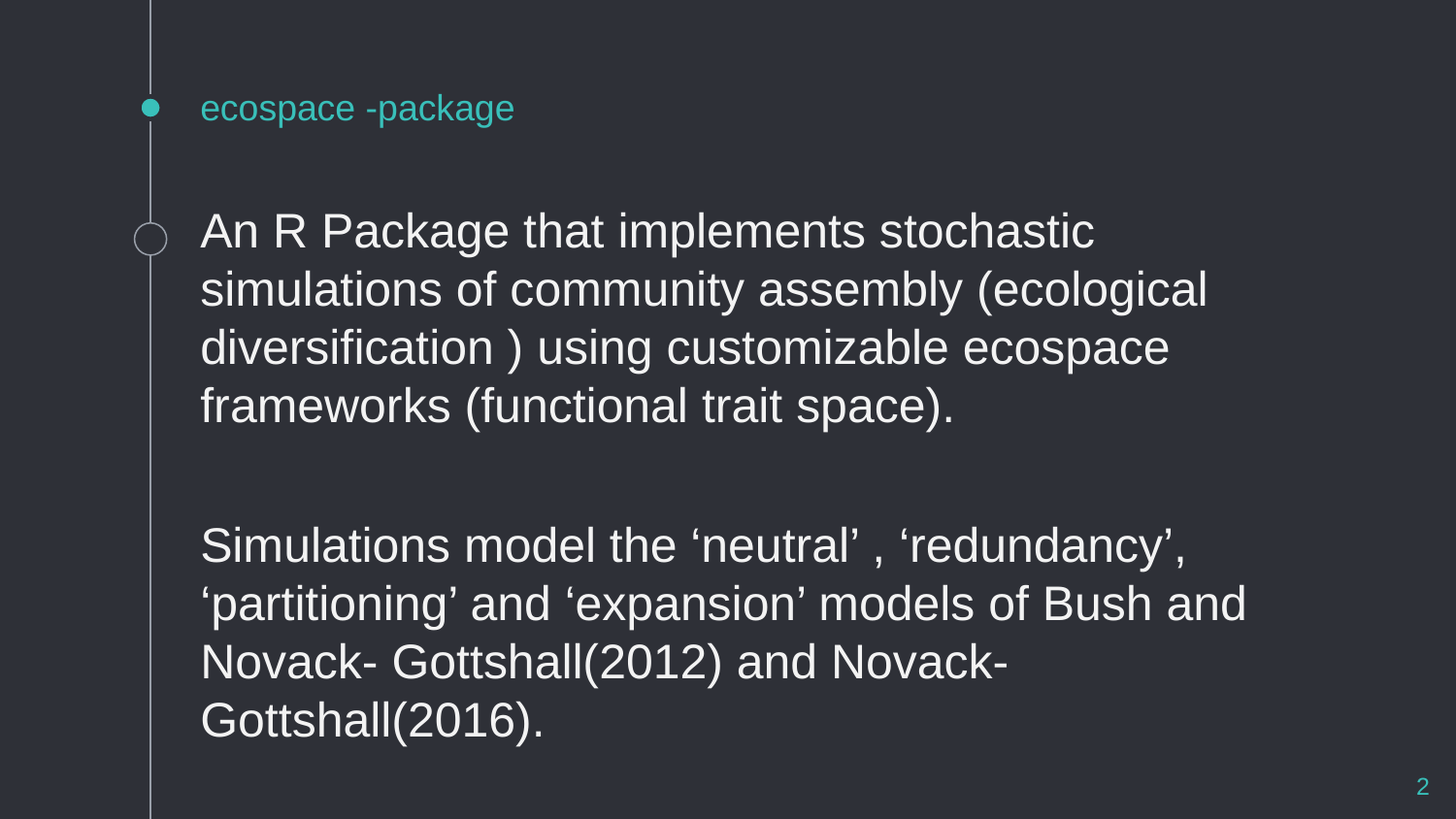

# ecospace -package
An R Package that implements stochastic simulations of community assembly (ecological diversification ) using customizable ecospace frameworks (functional trait space).

Simulations model the ‘neutral’ , ‘redundancy’, ‘partitioning’ and ‘expansion’ models of Bush and Novack- Gottshall(2012) and Novack-Gottshall(2016).

2